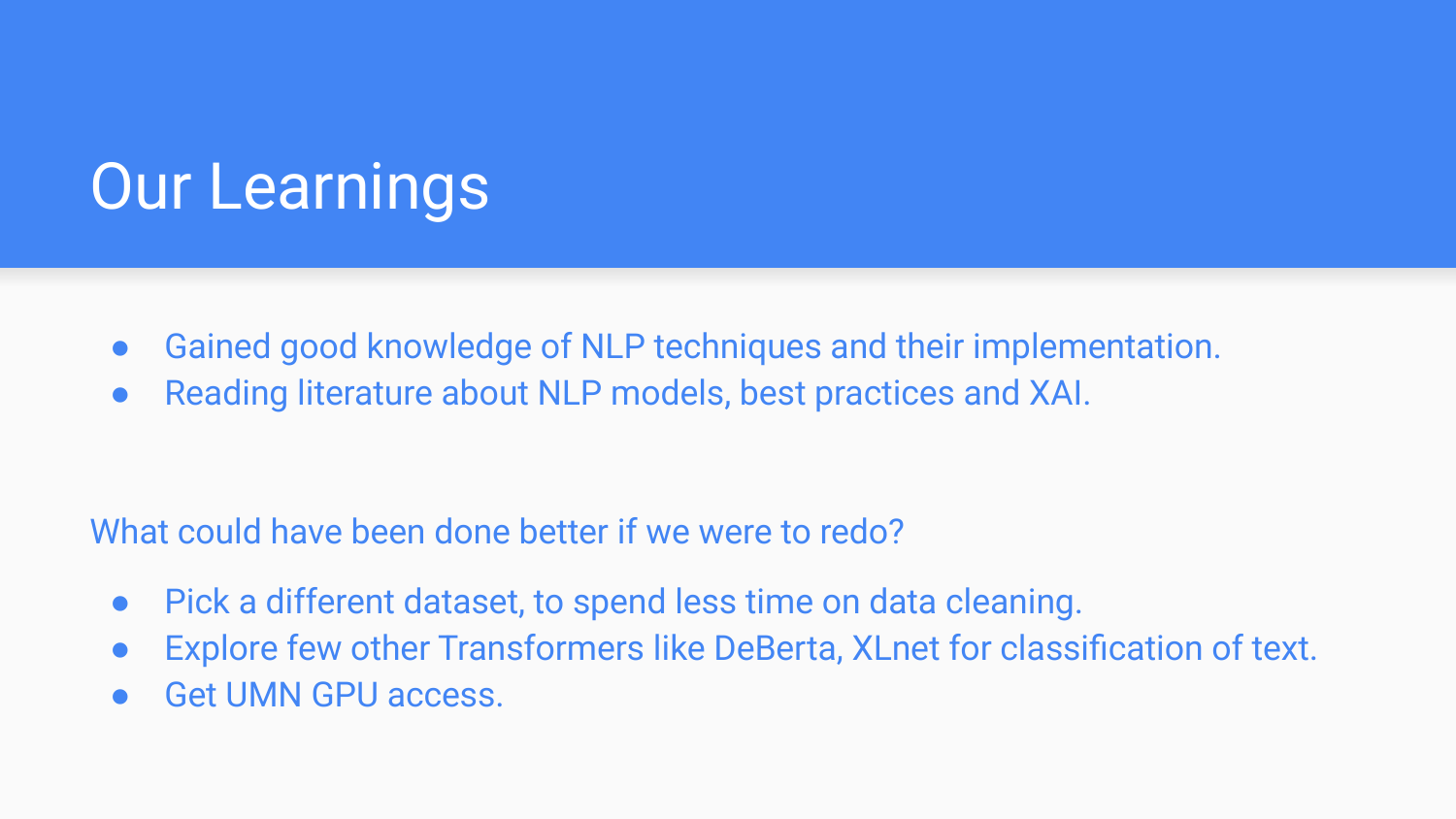

# Our Learnings
Gained good knowledge of NLP techniques and their implementation.
Reading literature about NLP models, best practices and XAI.

What could have been done better if we were to redo?
Pick a different dataset, to spend less time on data cleaning.
Explore few other Transformers like DeBerta, XLnet for classification of text.
Get UMN GPU access.